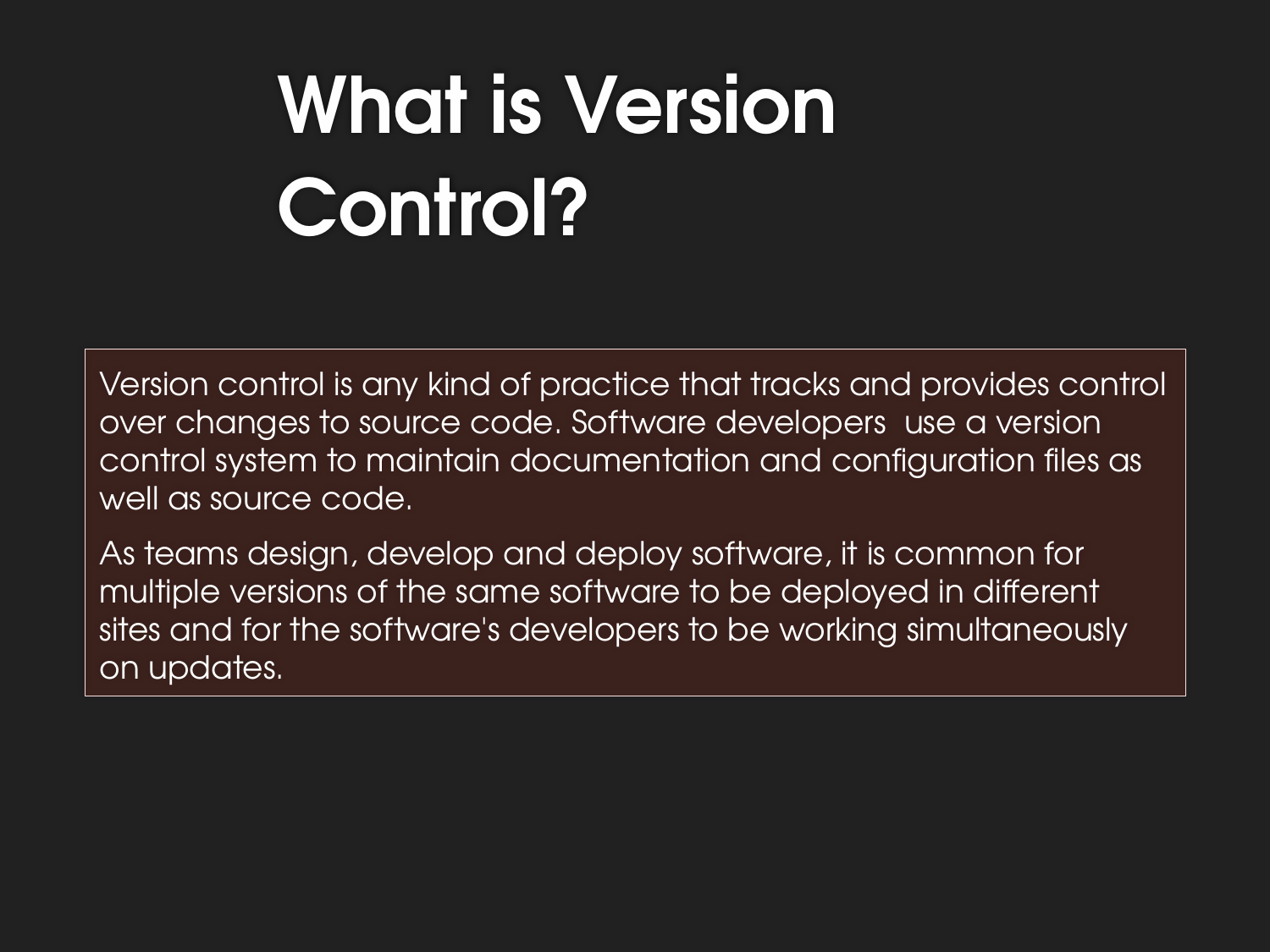

# What is Version Control?
Version control is any kind of practice that tracks and provides control over changes to source code. Software developers  use a version control system to maintain documentation and configuration files as well as source code.
As teams design, develop and deploy software, it is common for multiple versions of the same software to be deployed in different sites and for the software's developers to be working simultaneously on updates.